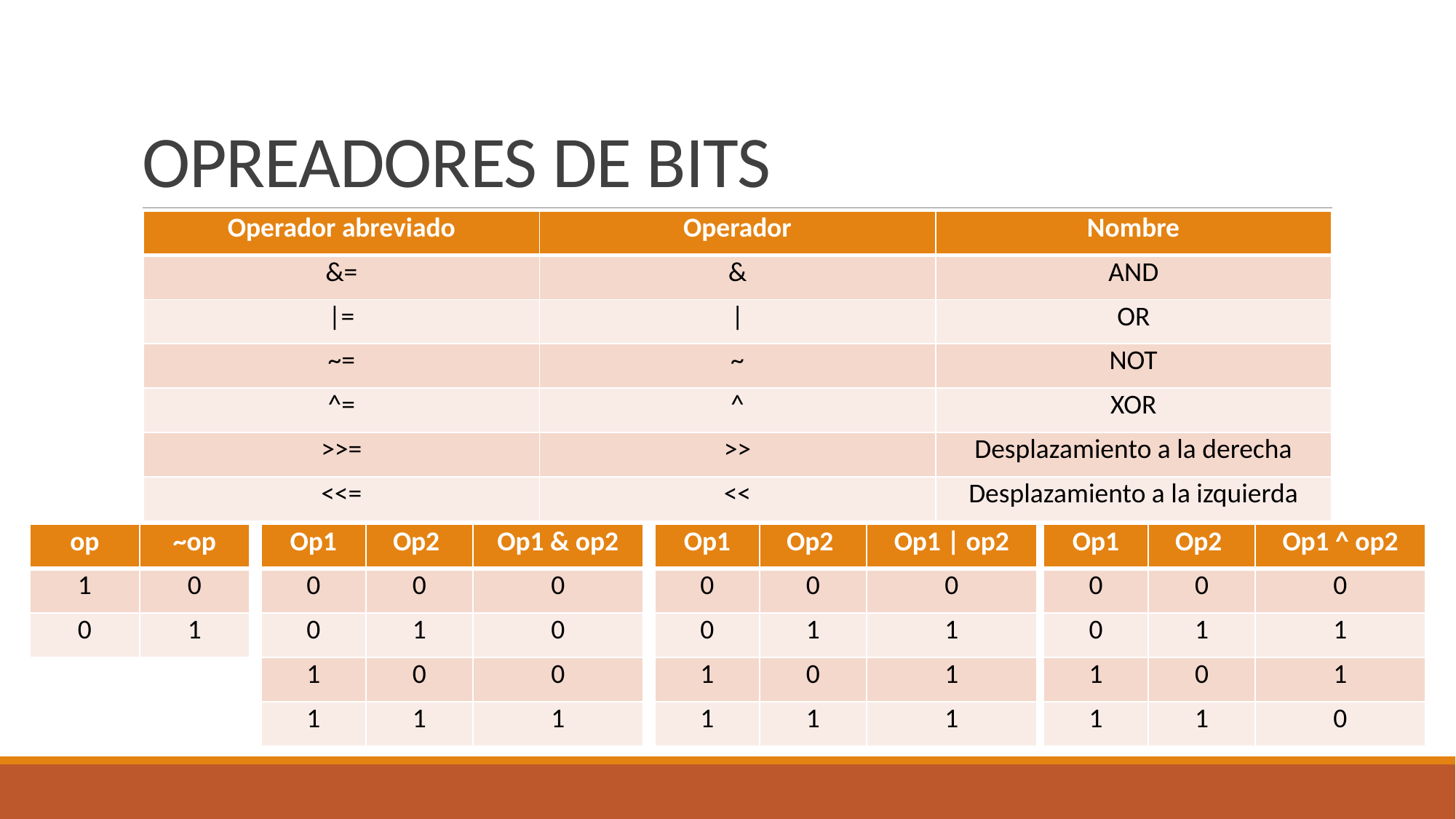

# OPREADORES DE BITS
| Operador abreviado | Operador | Nombre |
| --- | --- | --- |
| &= | & | AND |
| |= | | | OR |
| ~= | ~ | NOT |
| ^= | ^ | XOR |
| >>= | >> | Desplazamiento a la derecha |
| <<= | << | Desplazamiento a la izquierda |
| op | ~op |
| --- | --- |
| 1 | 0 |
| 0 | 1 |
| Op1 | Op2 | Op1 & op2 |
| --- | --- | --- |
| 0 | 0 | 0 |
| 0 | 1 | 0 |
| 1 | 0 | 0 |
| 1 | 1 | 1 |
| Op1 | Op2 | Op1 | op2 |
| --- | --- | --- |
| 0 | 0 | 0 |
| 0 | 1 | 1 |
| 1 | 0 | 1 |
| 1 | 1 | 1 |
| Op1 | Op2 | Op1 ^ op2 |
| --- | --- | --- |
| 0 | 0 | 0 |
| 0 | 1 | 1 |
| 1 | 0 | 1 |
| 1 | 1 | 0 |